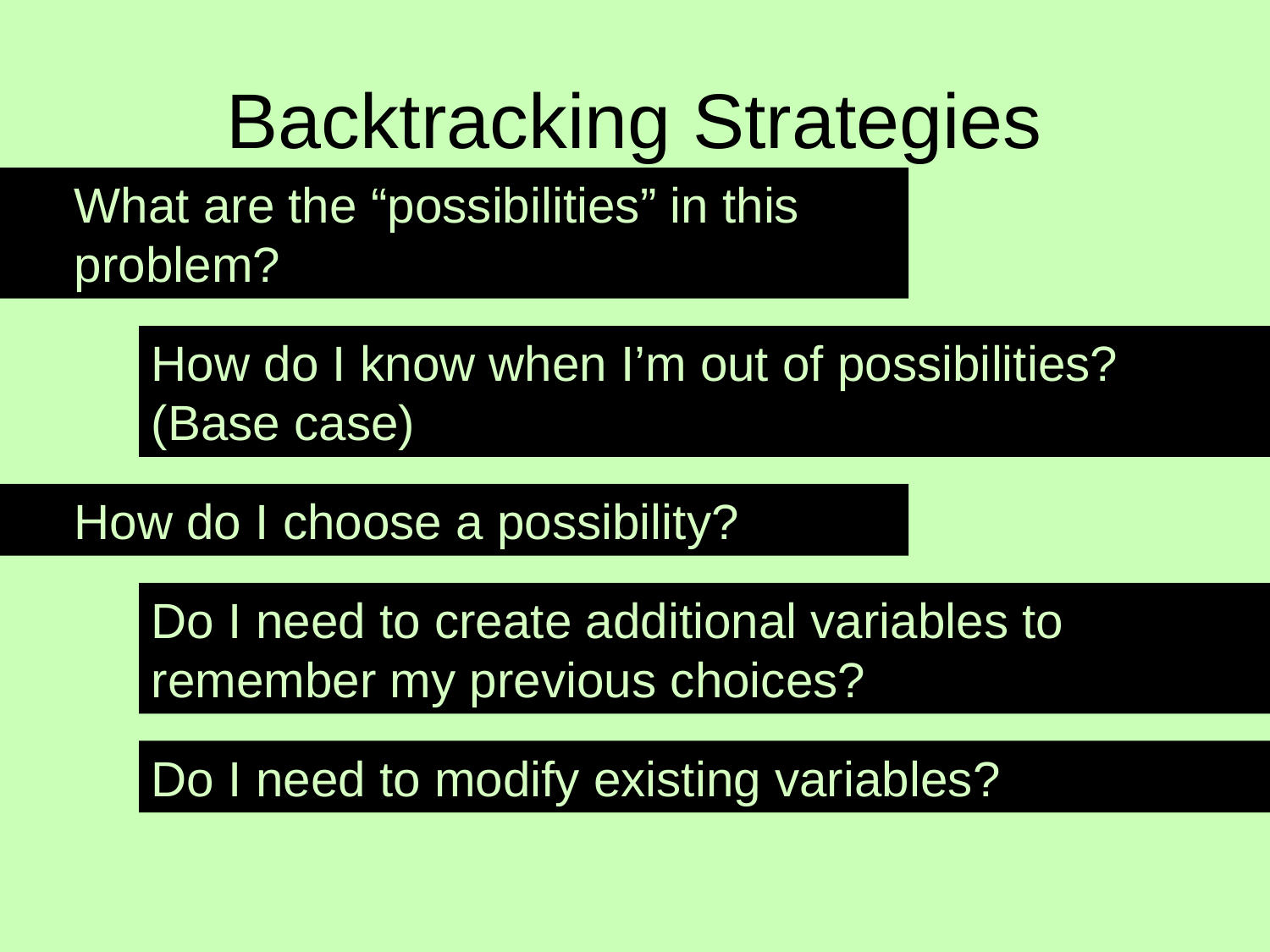

# Backtracking Strategies
What are the “possibilities” in this problem?
How do I know when I’m out of possibilities? (Base case)
How do I choose a possibility?
Do I need to create additional variables to remember my previous choices?
Do I need to modify existing variables?